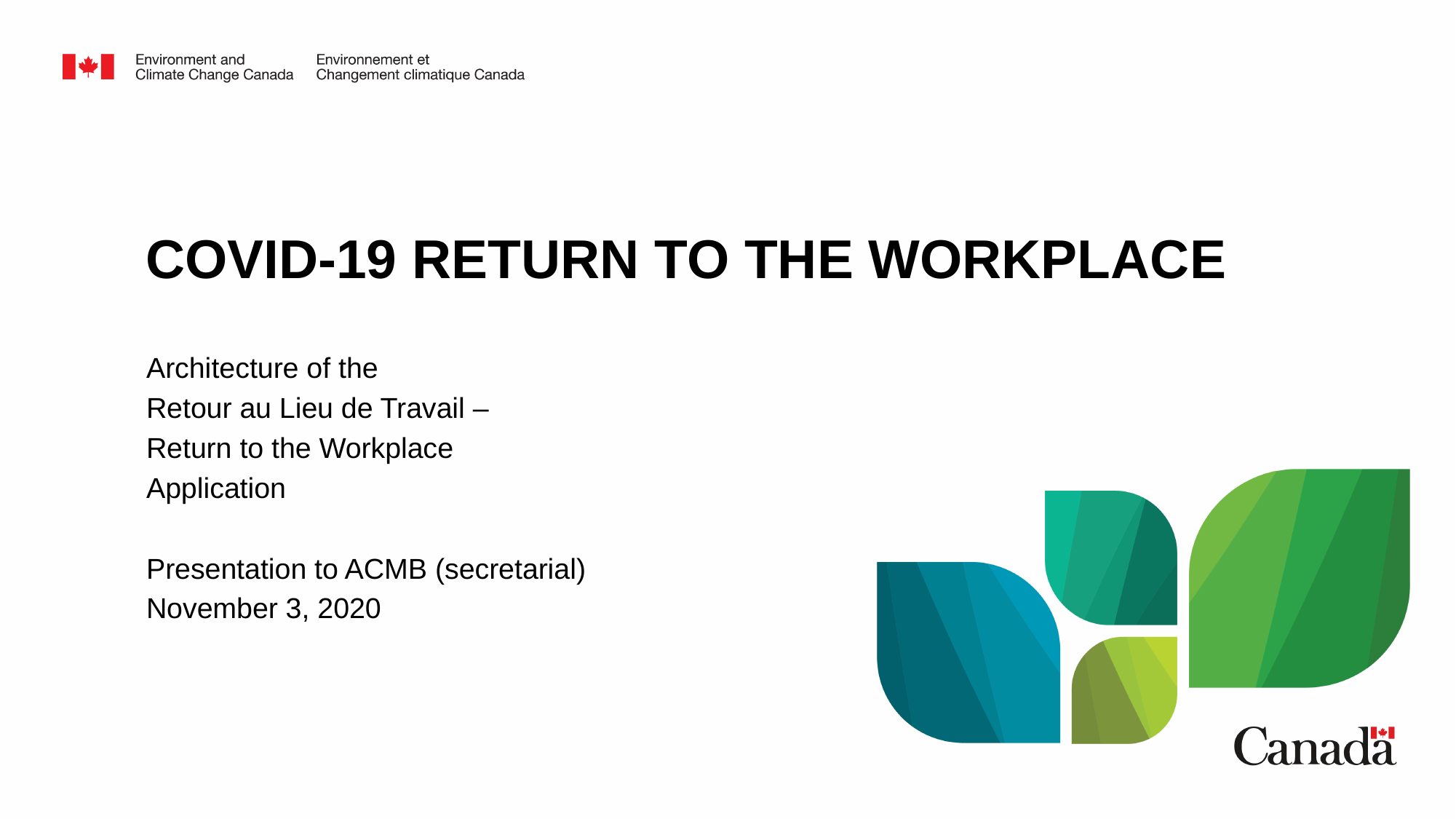

# COVID-19 Return to THE workplace
Architecture of the
Retour au Lieu de Travail –
Return to the Workplace
Application

Presentation to ACMB (secretarial)
November 3, 2020